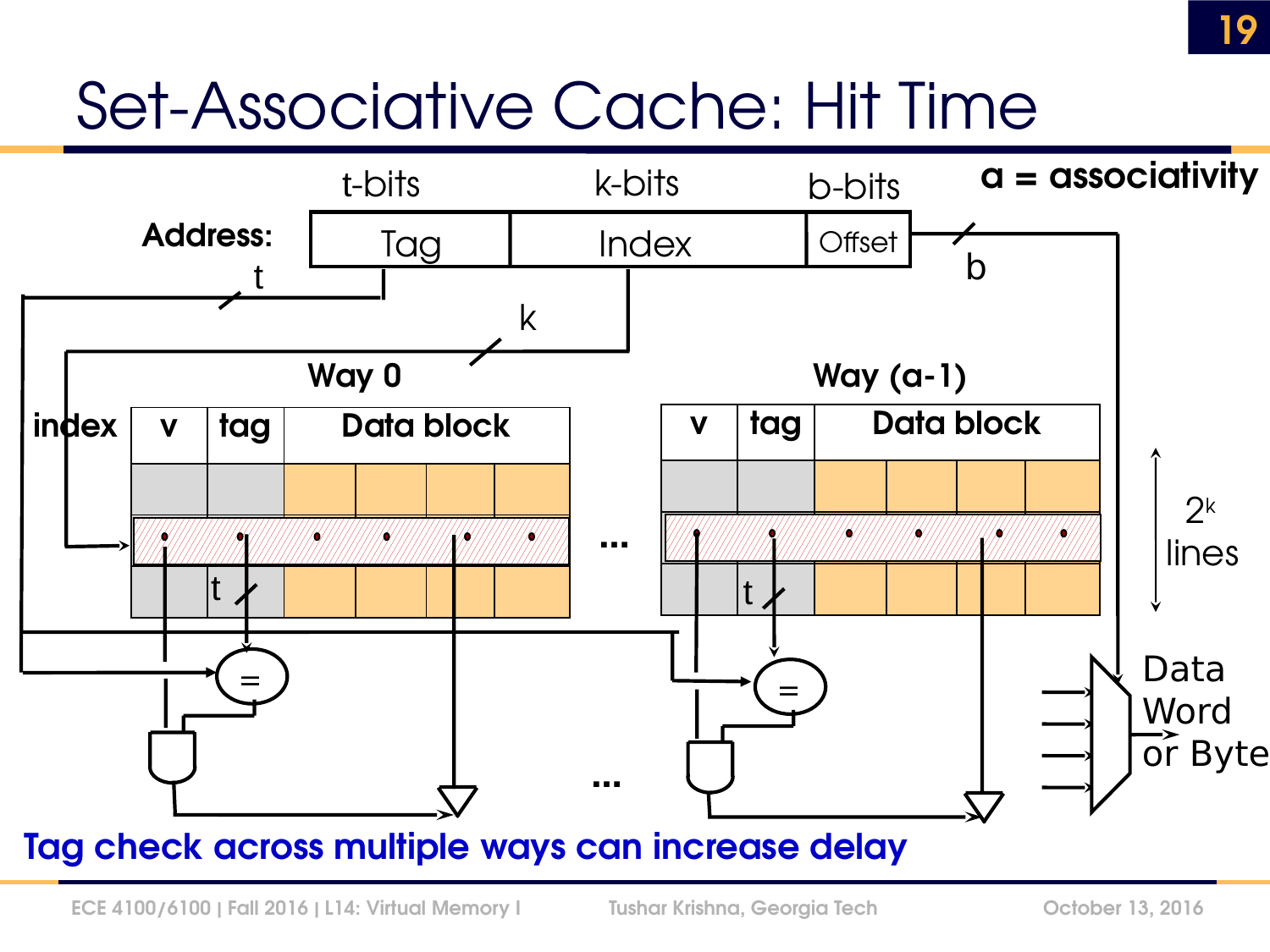

19
# Set-Associative Cache: Hit Time
a = associativity
 k-bits
 t-bits
 b-bits
Address:

  Tag
Index
Offset

 b
 t

 k

Way 0
Way (a-1)
| v | tag | Data block |  |  |  |
| --- | --- | --- | --- | --- | --- |
|  |  |  |  |  |  |
|  |  |  |  |  |  |
|  |  |  |  |  |  |
| index | v | tag | Data block |  |  |  |
| --- | --- | --- | --- | --- | --- | --- |
|  |  |  |  |  |  |  |
|  |  |  |  |  |  |  |
|  |  |  |  |  |  |  |

  2k
lines
…

 t

 t

Data
Word
or Byte
=
=

…

Tag check across multiple ways can increase delay
ECE 4100/6100 | Fall 2016 | L14: Virtual Memory I                Tushar Krishna, Georgia Tech
October 13, 2016